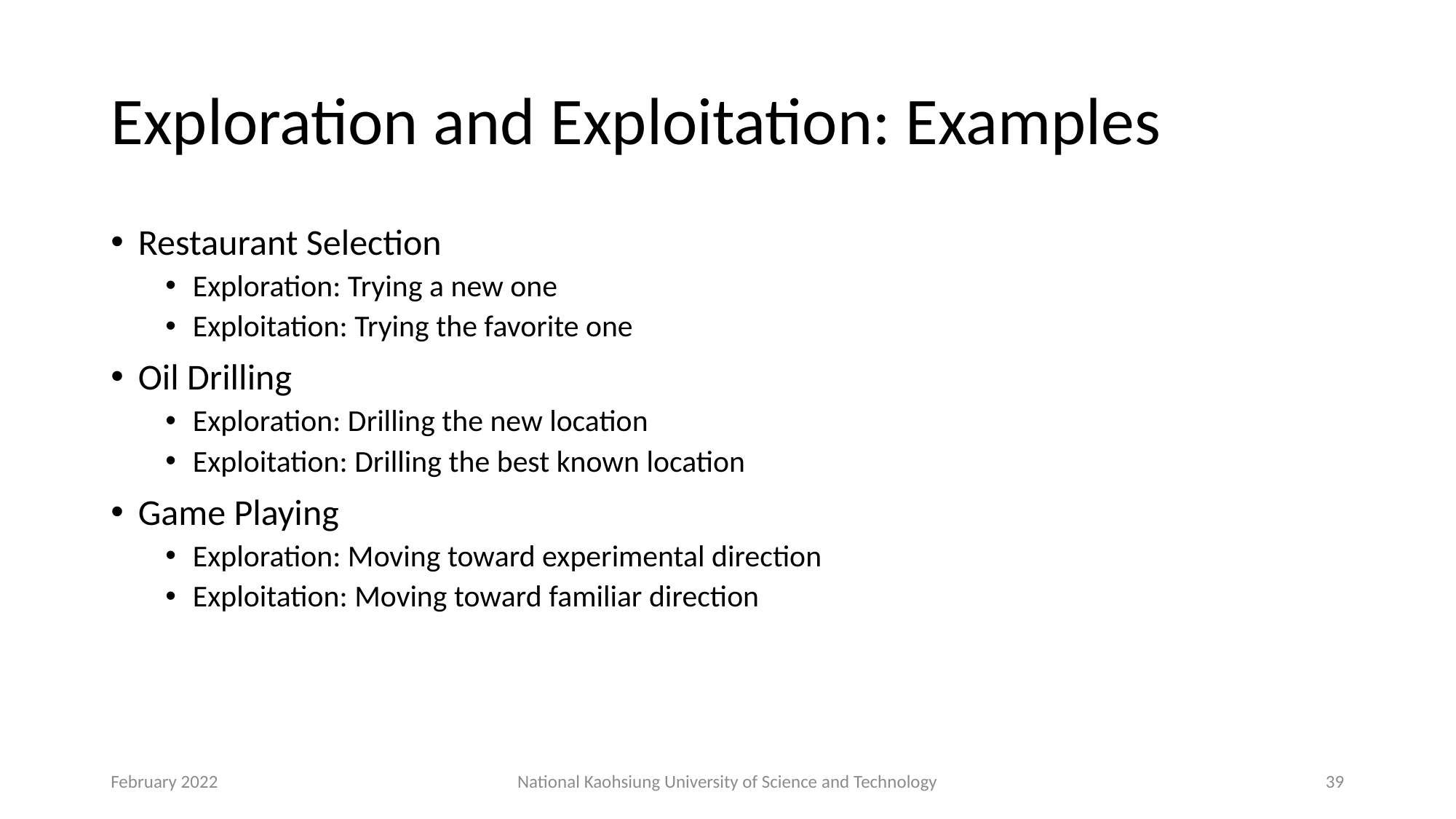

# Exploration and Exploitation: Examples
Restaurant Selection
Exploration: Trying a new one
Exploitation: Trying the favorite one
Oil Drilling
Exploration: Drilling the new location
Exploitation: Drilling the best known location
Game Playing
Exploration: Moving toward experimental direction
Exploitation: Moving toward familiar direction
February 2022
National Kaohsiung University of Science and Technology
39